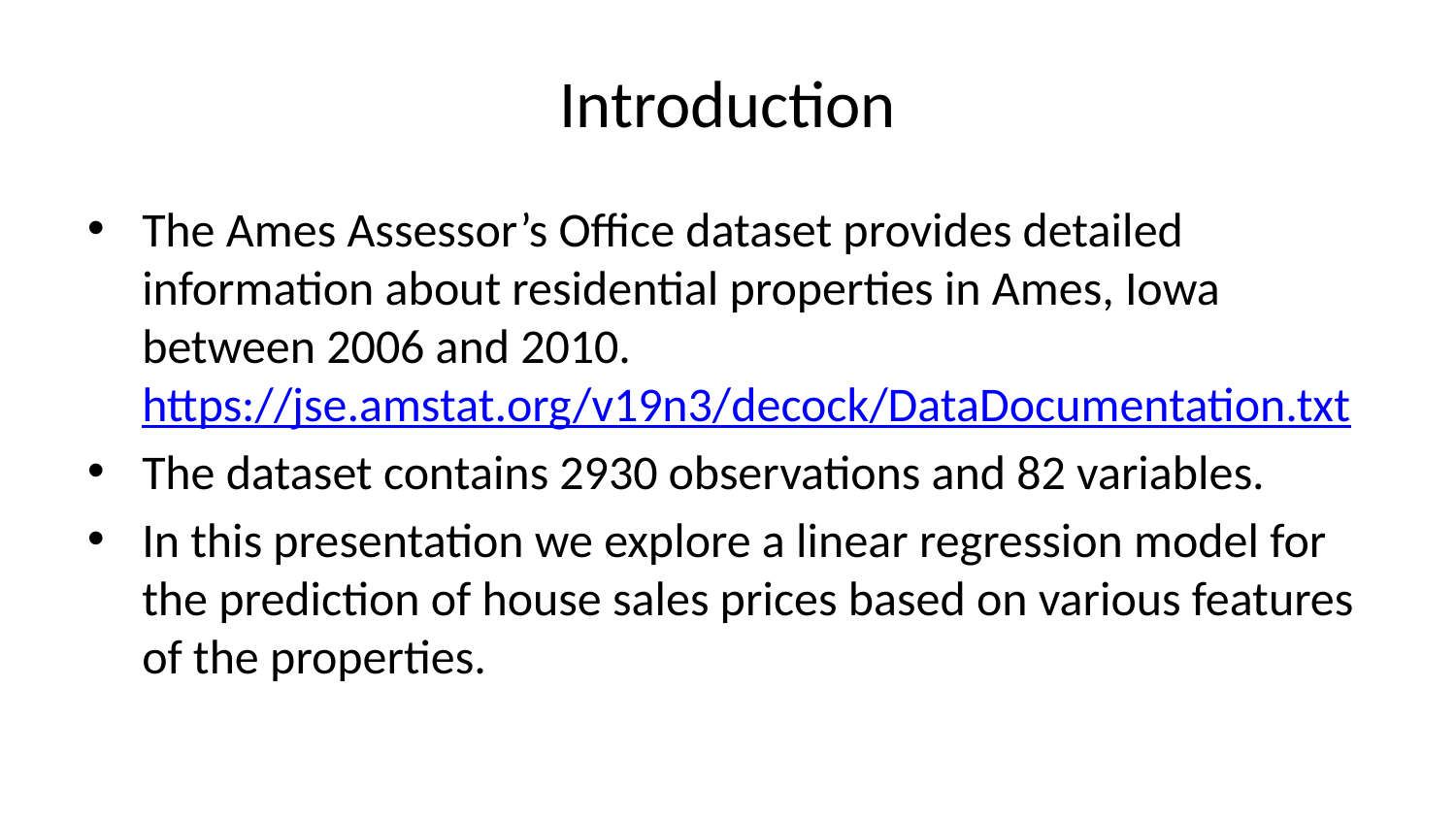

# Introduction
The Ames Assessor’s Office dataset provides detailed information about residential properties in Ames, Iowa between 2006 and 2010. https://jse.amstat.org/v19n3/decock/DataDocumentation.txt
The dataset contains 2930 observations and 82 variables.
In this presentation we explore a linear regression model for the prediction of house sales prices based on various features of the properties.